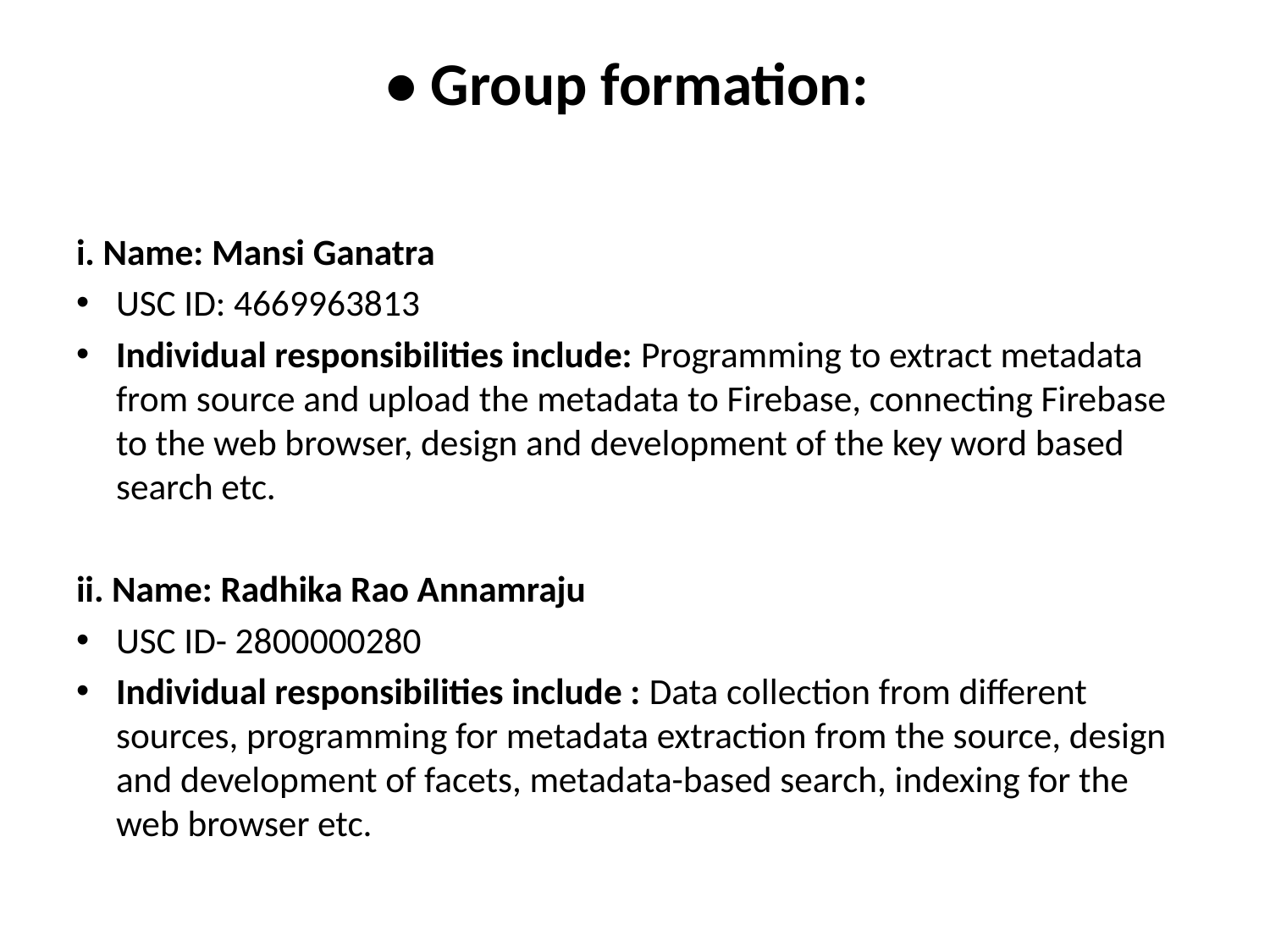

# • Group formation:
i. Name: Mansi Ganatra
USC ID: 4669963813
Individual responsibilities include: Programming to extract metadata from source and upload the metadata to Firebase, connecting Firebase to the web browser, design and development of the key word based search etc.

ii. Name: Radhika Rao Annamraju
USC ID- 2800000280
Individual responsibilities include : Data collection from different sources, programming for metadata extraction from the source, design and development of facets, metadata-based search, indexing for the web browser etc.